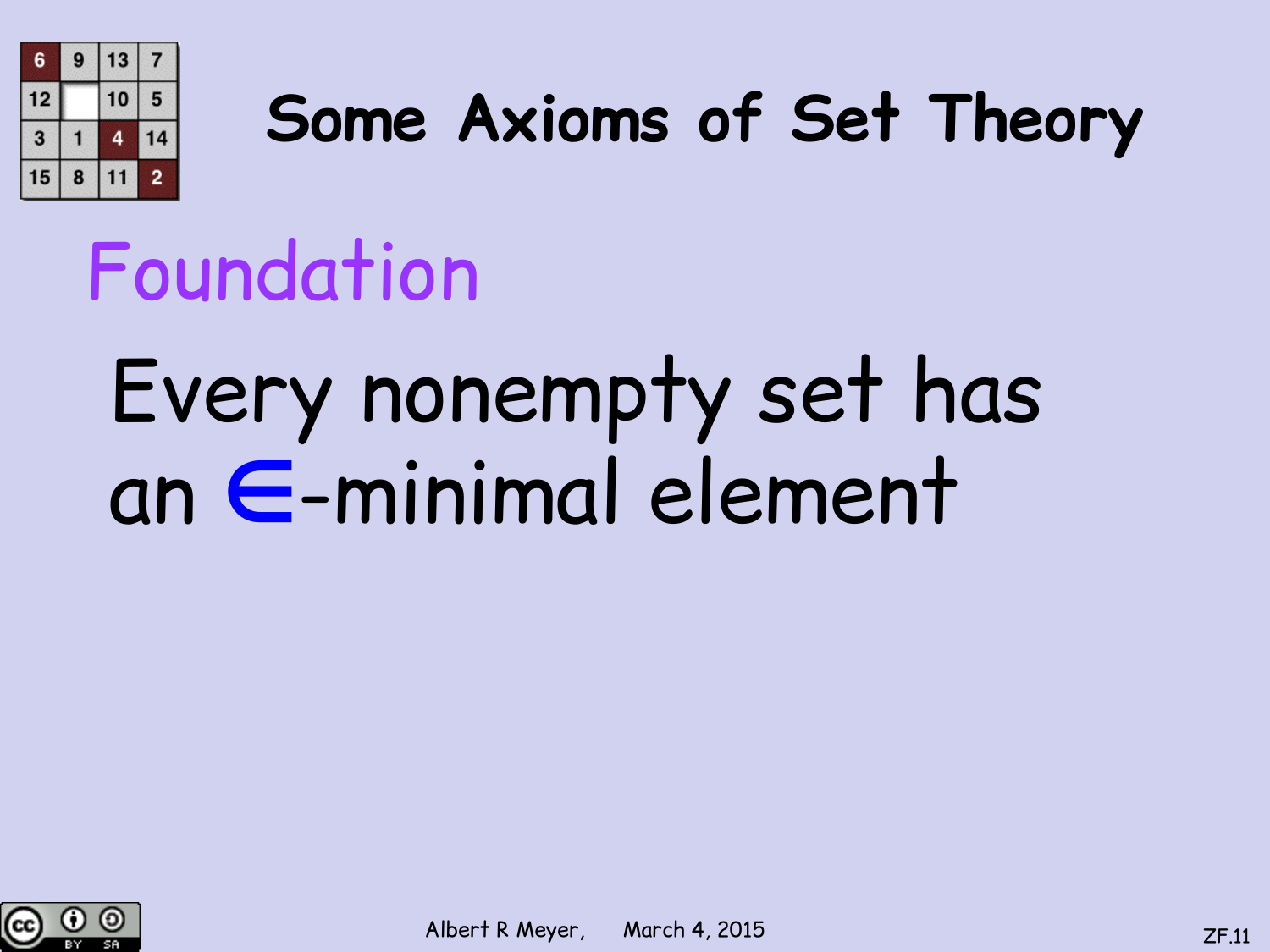

# Some Axioms of Set Theory
Foundation
Every nonempty set has
an ∈-minimal element